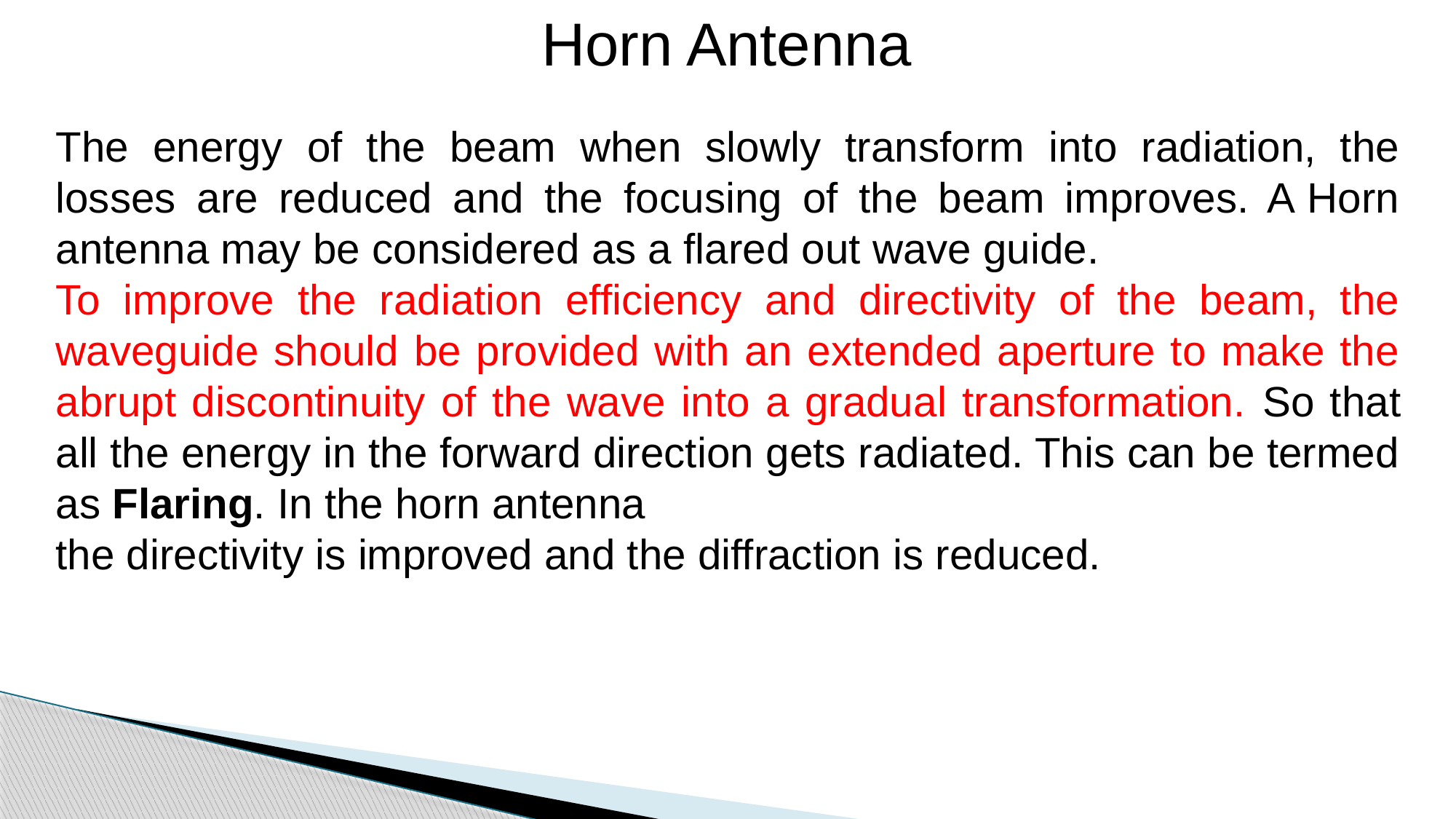

Horn Antenna
The energy of the beam when slowly transform into radiation, the losses are reduced and the focusing of the beam improves. A Horn antenna may be considered as a flared out wave guide.
To improve the radiation efficiency and directivity of the beam, the waveguide should be provided with an extended aperture to make the abrupt discontinuity of the wave into a gradual transformation. So that all the energy in the forward direction gets radiated. This can be termed as Flaring. In the horn antenna
the directivity is improved and the diffraction is reduced.